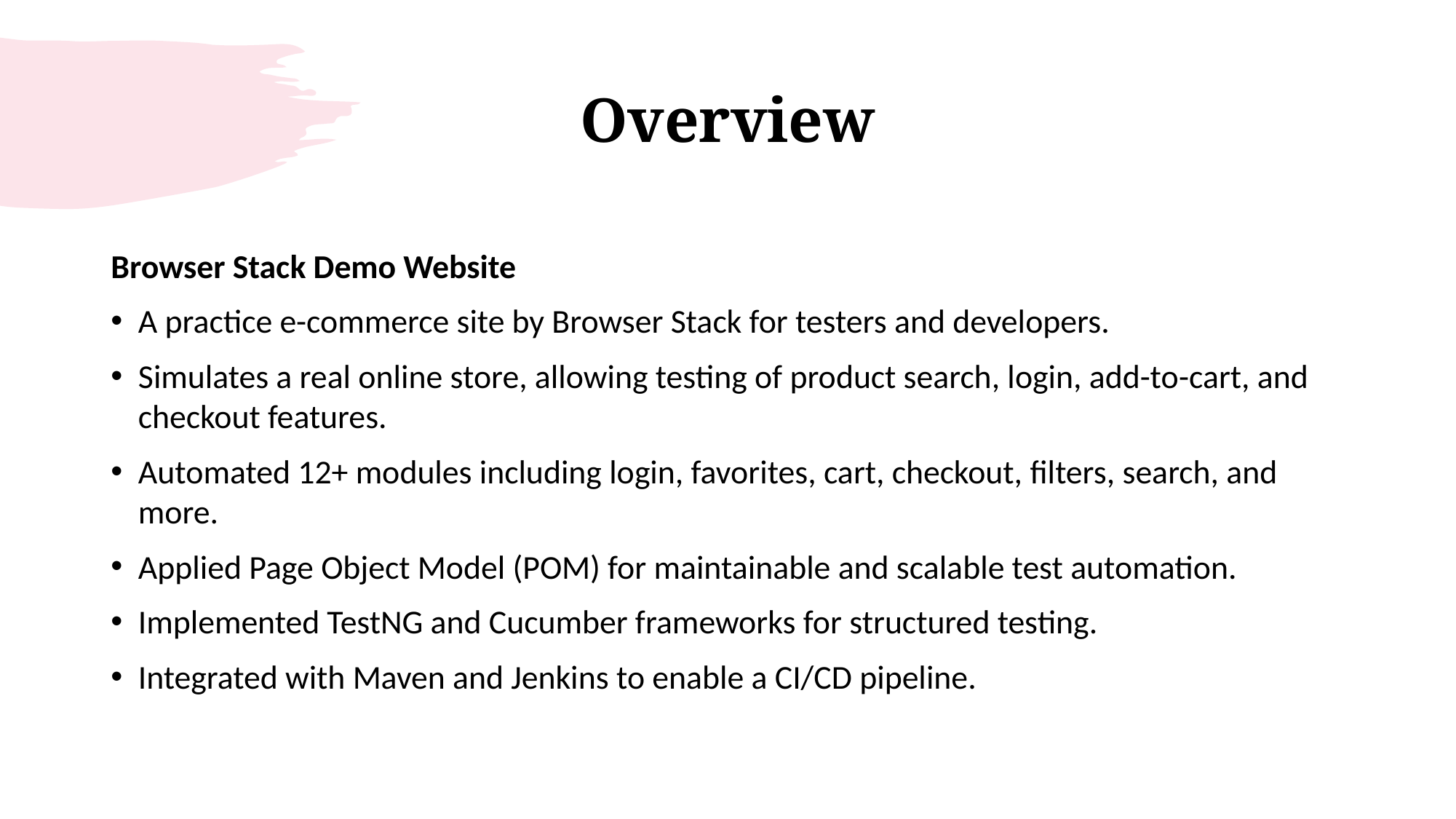

# Overview
Browser Stack Demo Website
A practice e-commerce site by Browser Stack for testers and developers.
Simulates a real online store, allowing testing of product search, login, add-to-cart, and checkout features.
Automated 12+ modules including login, favorites, cart, checkout, filters, search, and more.
Applied Page Object Model (POM) for maintainable and scalable test automation.
Implemented TestNG and Cucumber frameworks for structured testing.
Integrated with Maven and Jenkins to enable a CI/CD pipeline.